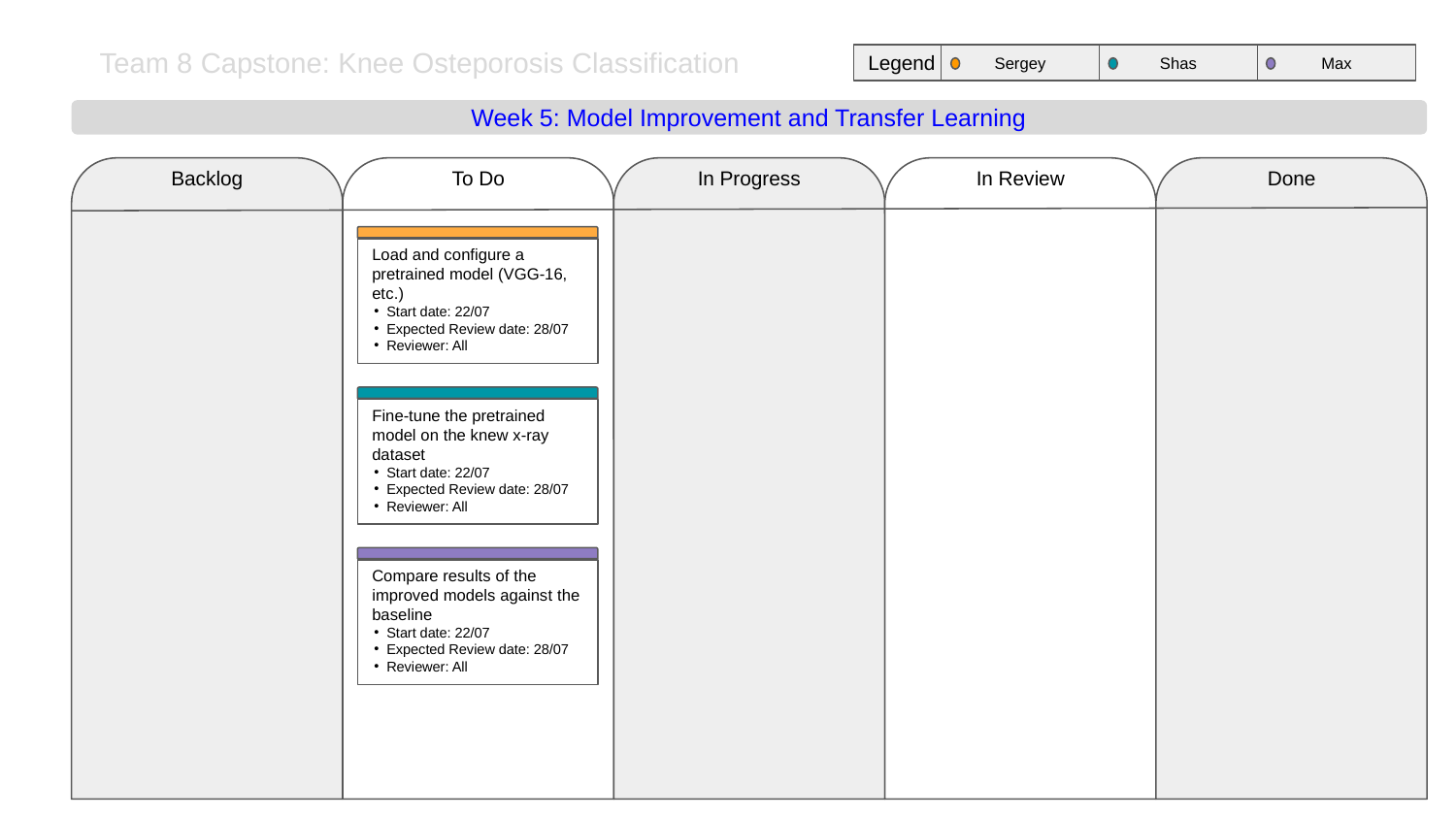

Team 8 Capstone: Knee Osteporosis Classification
Legend
Sergey
Shas
Max

Week 5: Model Improvement and Transfer Learning
Backlog
To Do
In Progress
In Review
Done

Load and configure a pretrained model (VGG-16, etc.)
Start date: 22/07
Expected Review date: 28/07
Reviewer: All

Fine-tune the pretrained model on the knew x-ray dataset
Start date: 22/07
Expected Review date: 28/07
Reviewer: All

Compare results of the improved models against the baseline
Start date: 22/07
Expected Review date: 28/07
Reviewer: All